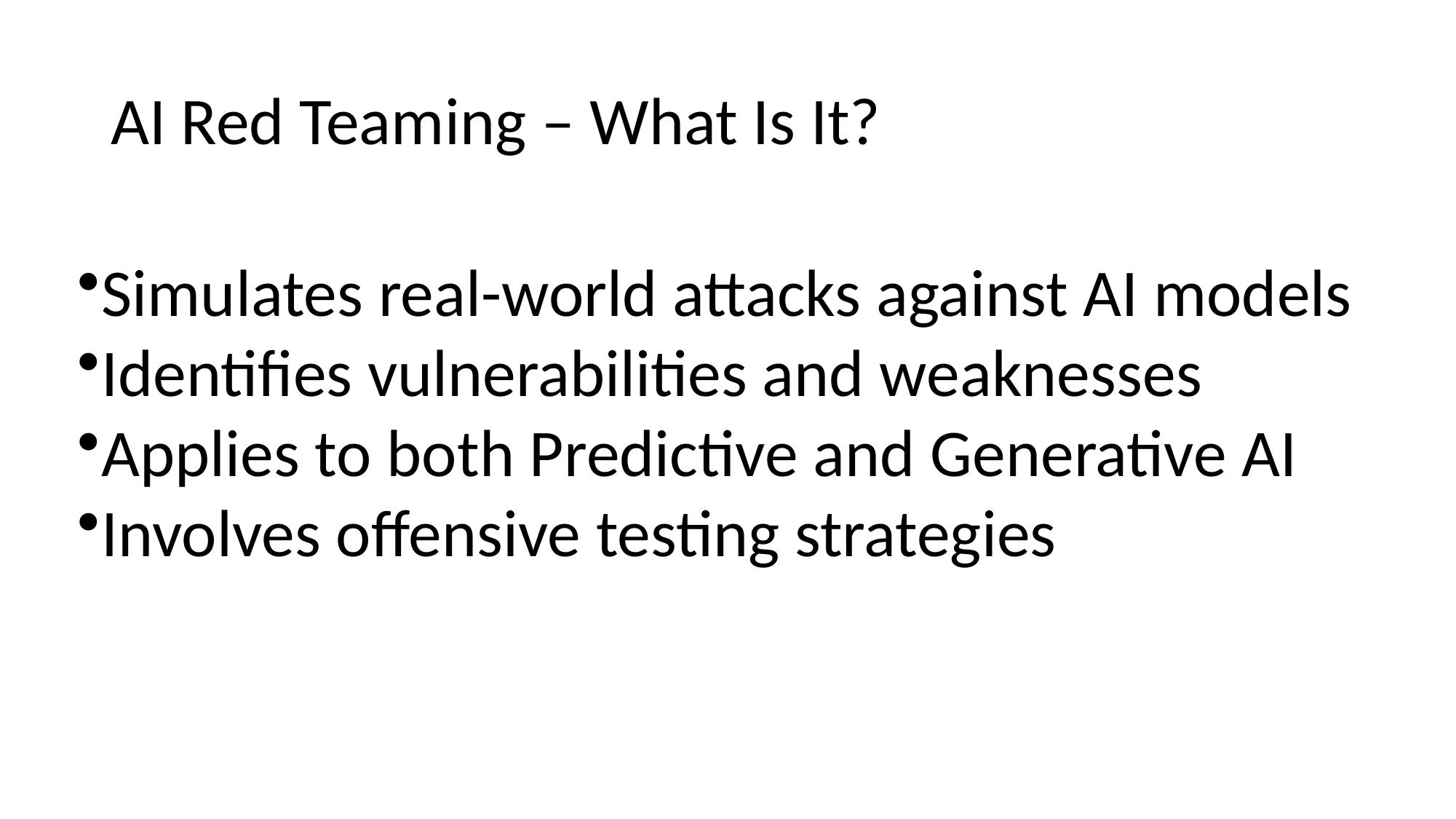

# AI Red Teaming – What Is It?
Simulates real-world attacks against AI models
Identifies vulnerabilities and weaknesses
Applies to both Predictive and Generative AI
Involves offensive testing strategies